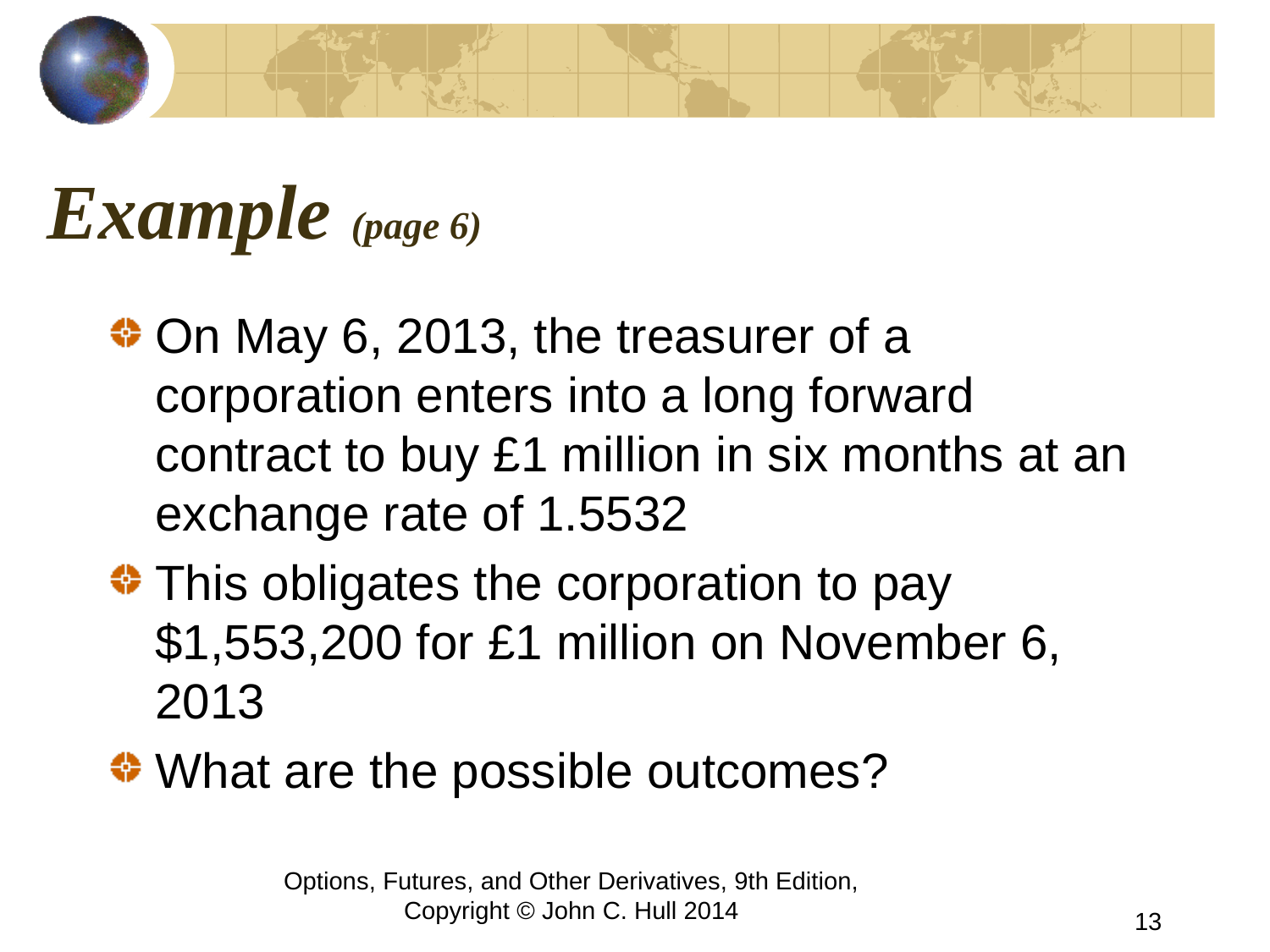

# Example (page 6)
On May 6, 2013, the treasurer of a corporation enters into a long forward contract to buy £1 million in six months at an exchange rate of 1.5532
This obligates the corporation to pay $1,553,200 for £1 million on November 6, 2013
What are the possible outcomes?
Options, Futures, and Other Derivatives, 9th Edition, Copyright © John C. Hull 2014
13